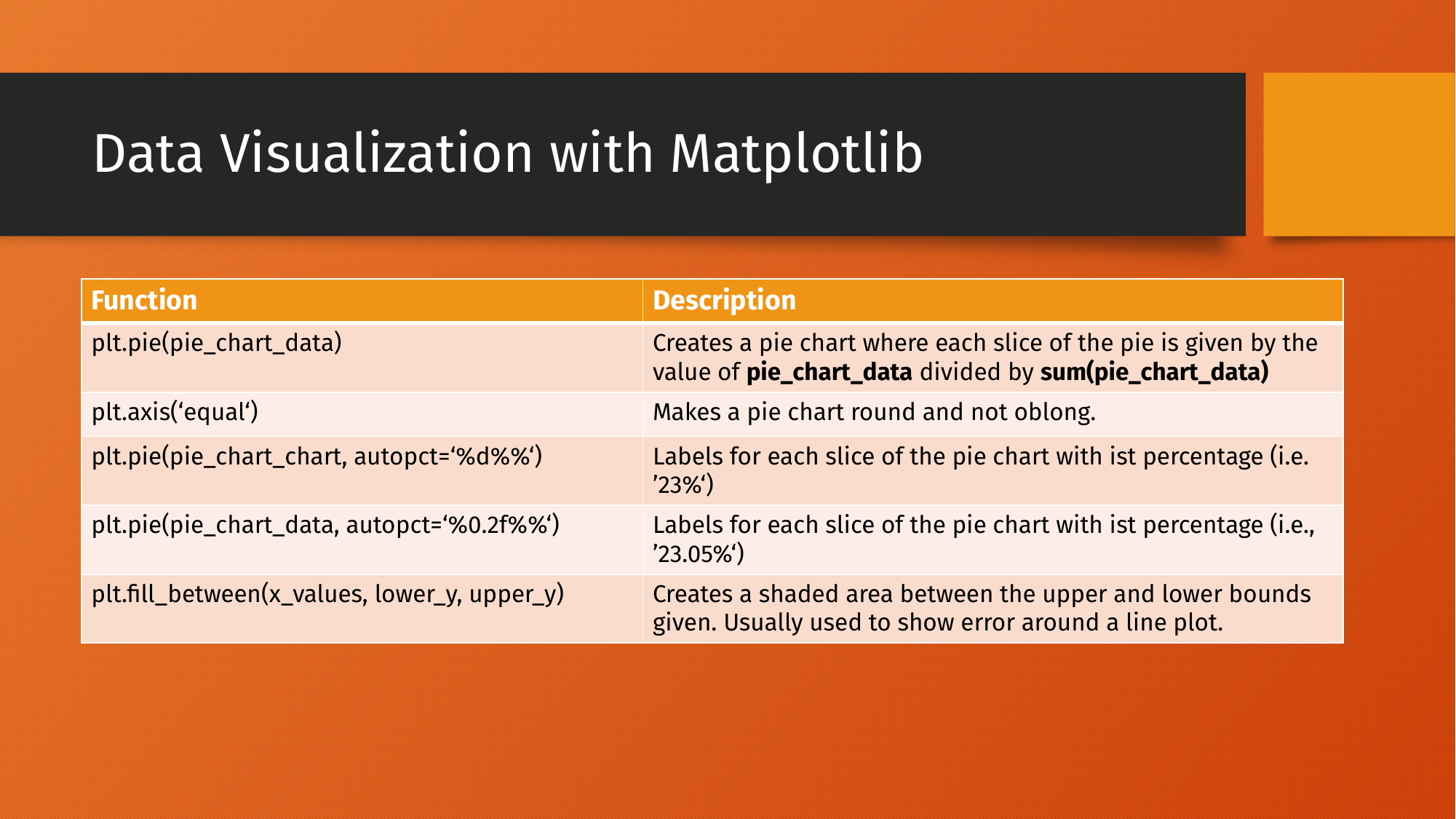

# Data Visualization with Matplotlib
| Function | Description |
| --- | --- |
| plt.pie(pie\_chart\_data) | Creates a pie chart where each slice of the pie is given by the value of pie\_chart\_data divided by sum(pie\_chart\_data) |
| plt.axis(‘equal‘) | Makes a pie chart round and not oblong. |
| plt.pie(pie\_chart\_chart, autopct=‘%d%%‘) | Labels for each slice of the pie chart with ist percentage (i.e. ’23%‘) |
| plt.pie(pie\_chart\_data, autopct=‘%0.2f%%‘) | Labels for each slice of the pie chart with ist percentage (i.e., ’23.05%‘) |
| plt.fill\_between(x\_values, lower\_y, upper\_y) | Creates a shaded area between the upper and lower bounds given. Usually used to show error around a line plot. |